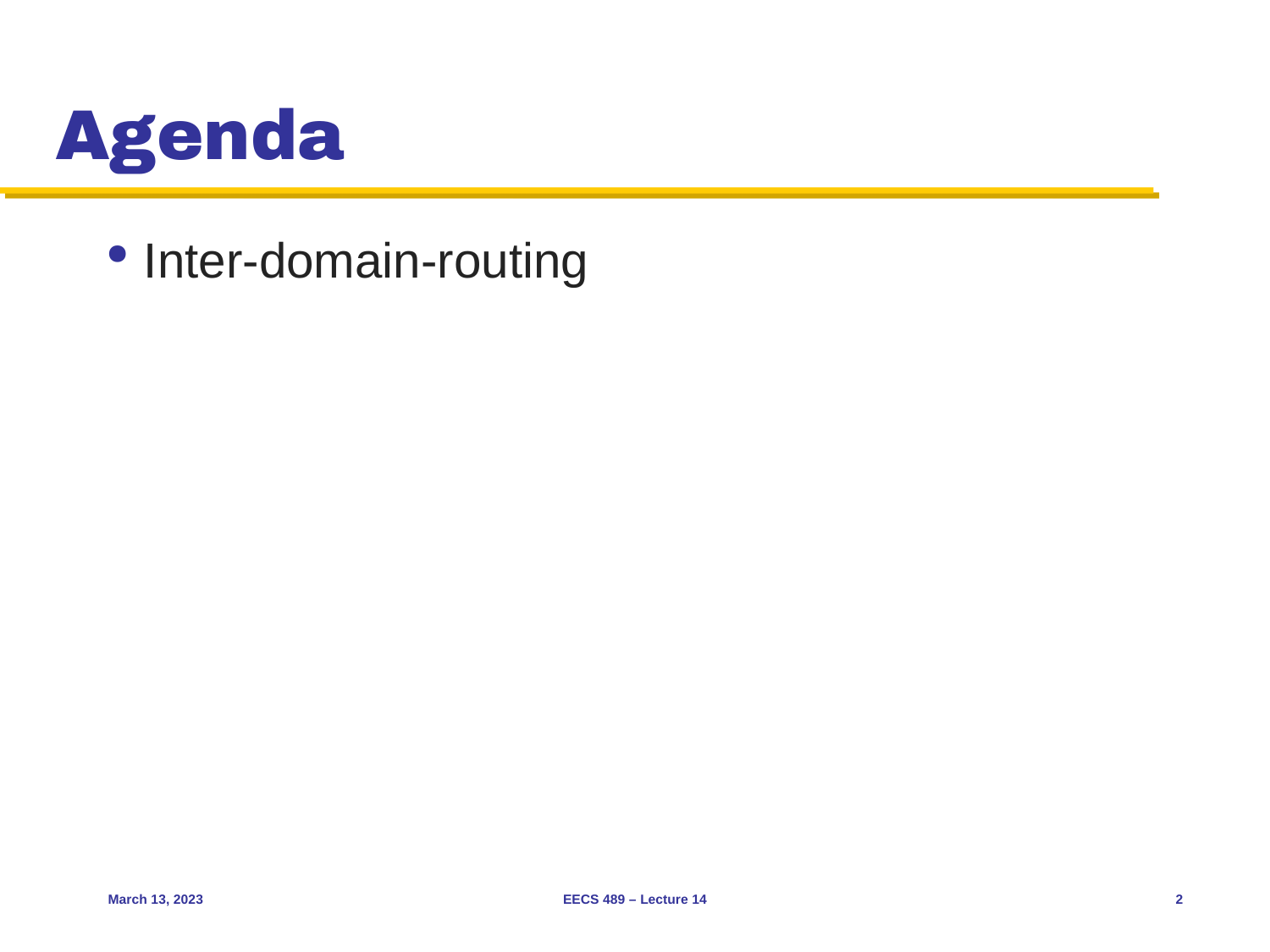

# Agenda
Inter-domain-routing
March 13, 2023
EECS 489 – Lecture 14
2